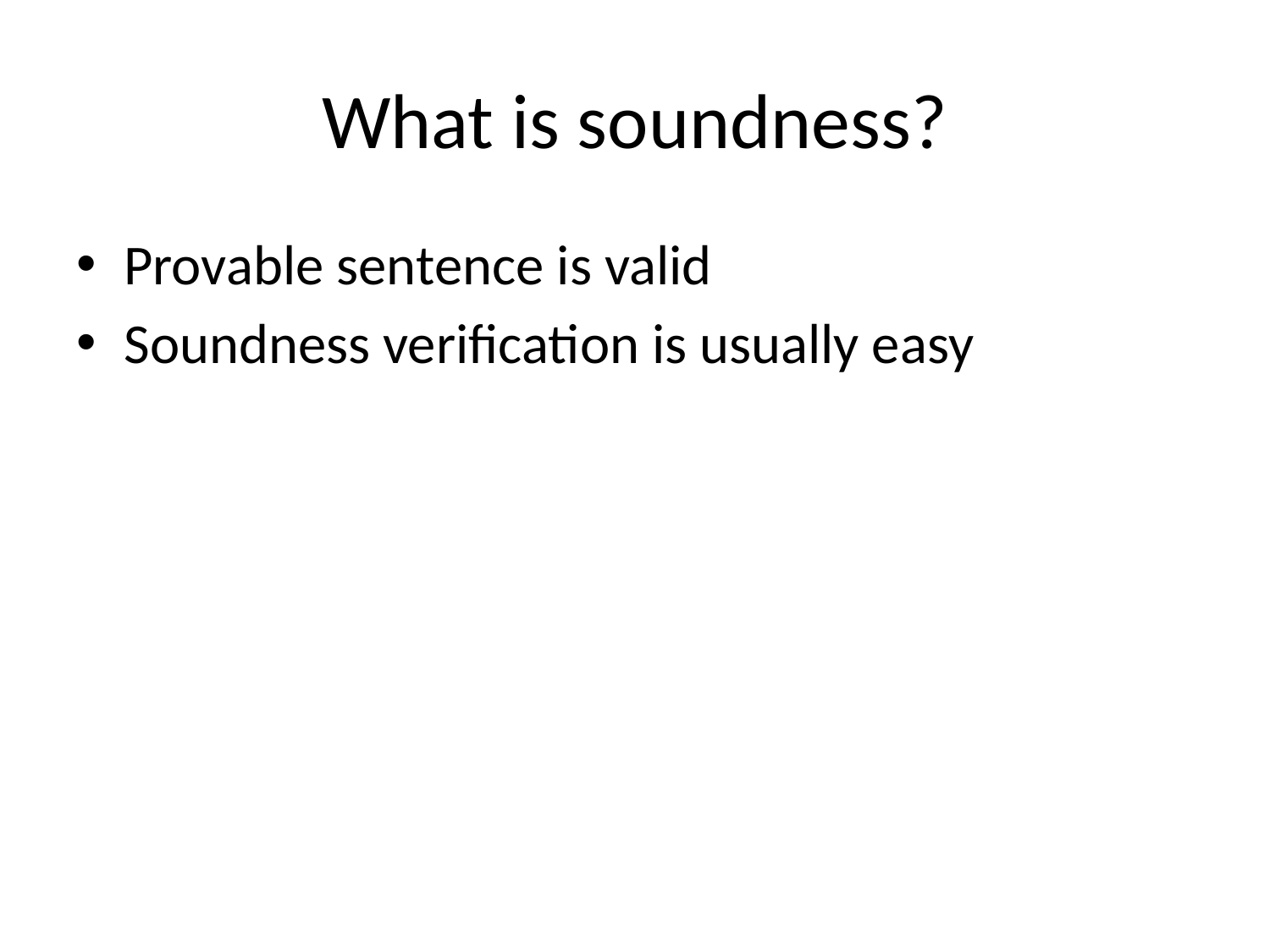

# What is soundness?
Provable sentence is valid
Soundness verification is usually easy